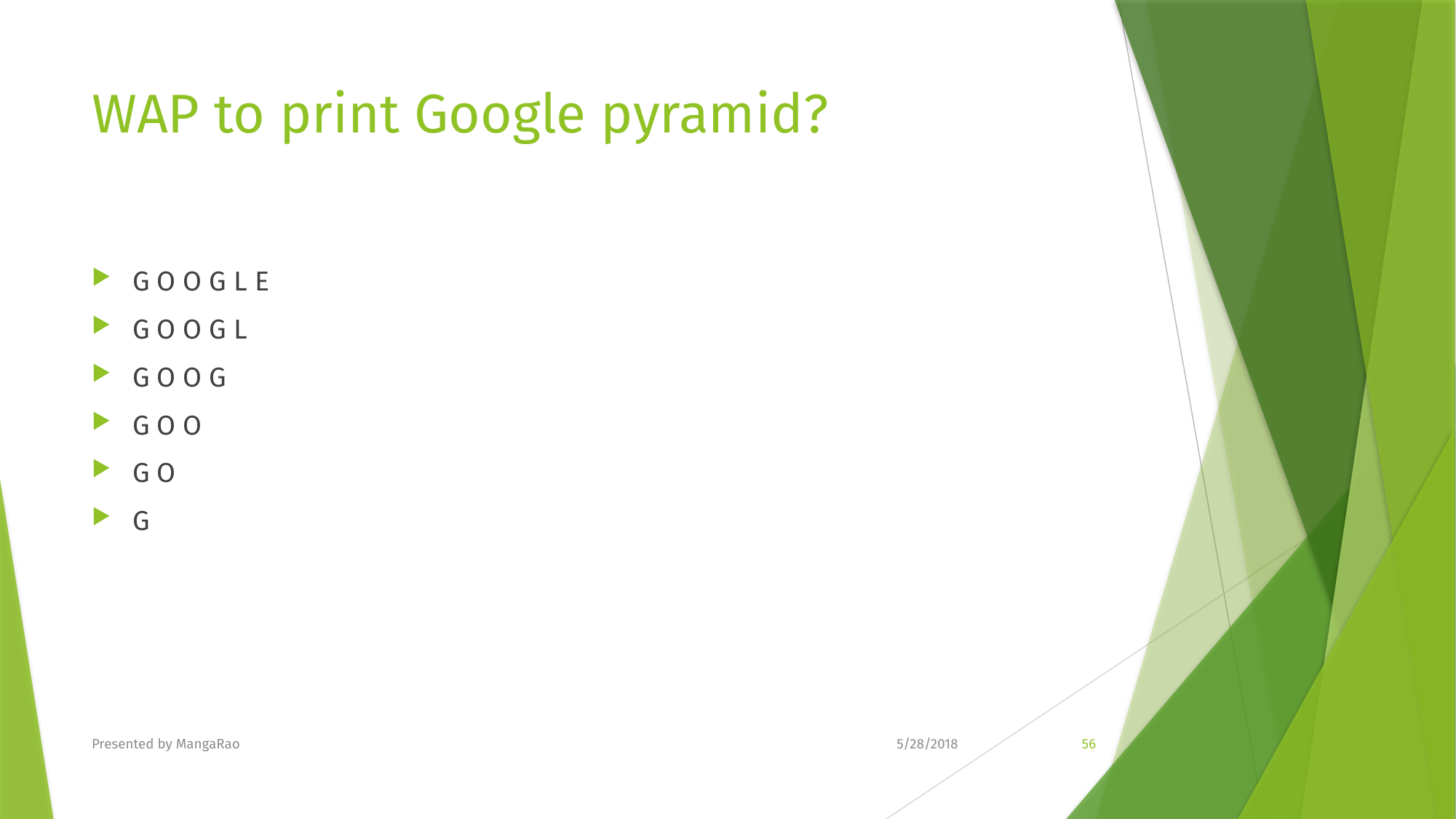

# WAP to print Google pyramid?
G O O G L E
G O O G L
G O O G
G O O
G O
G
Presented by MangaRao
5/28/2018
56